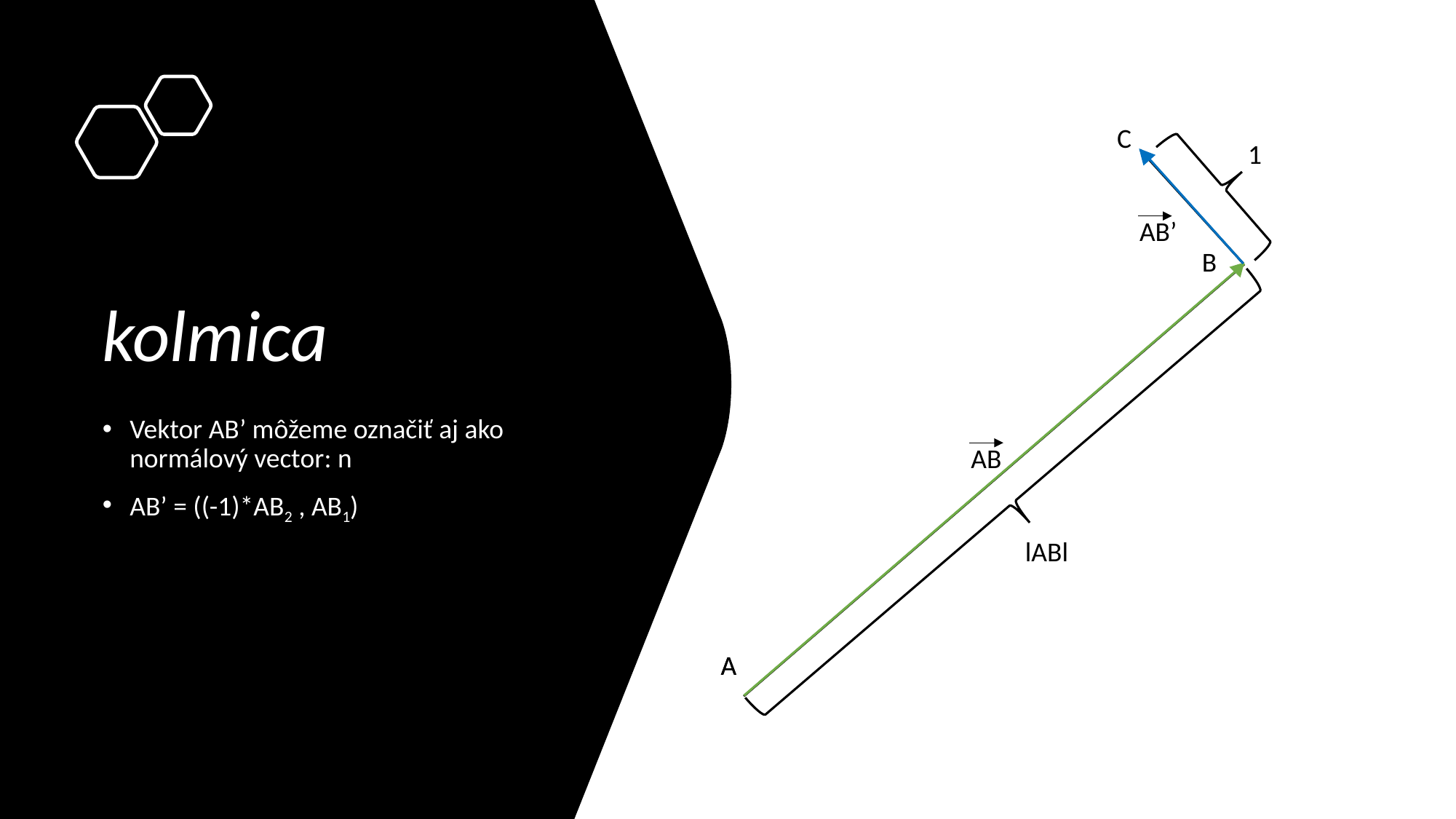

C
# kolmica
1

AB’
B

Vektor AB’ môžeme označiť aj ako normálový vector: n
AB’ = ((-1)*AB2 , AB1)
AB
lABl
A
A